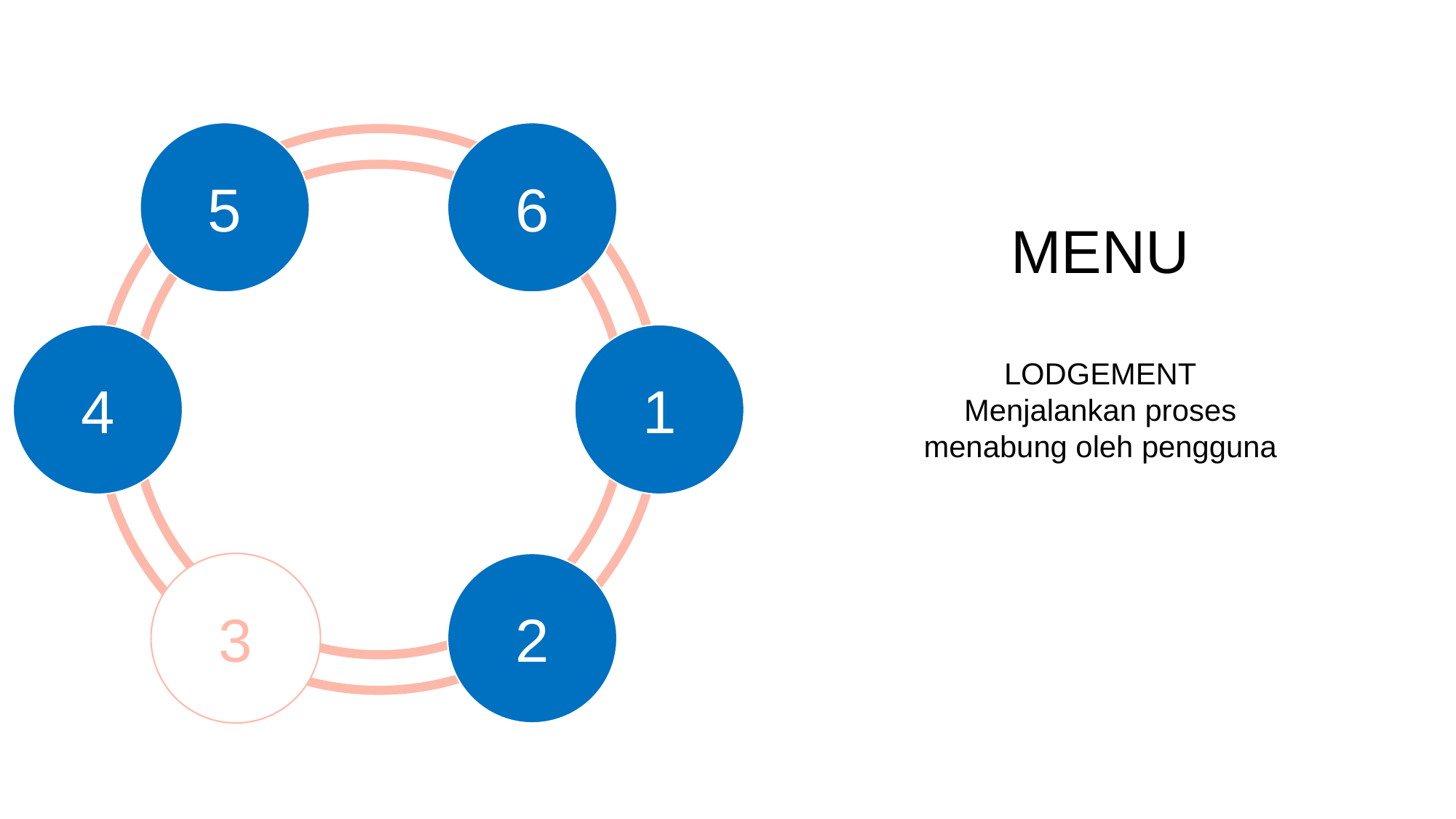

5
6

MENU
4
1
LODGEMENT
Menjalankan proses menabung oleh pengguna
3
2